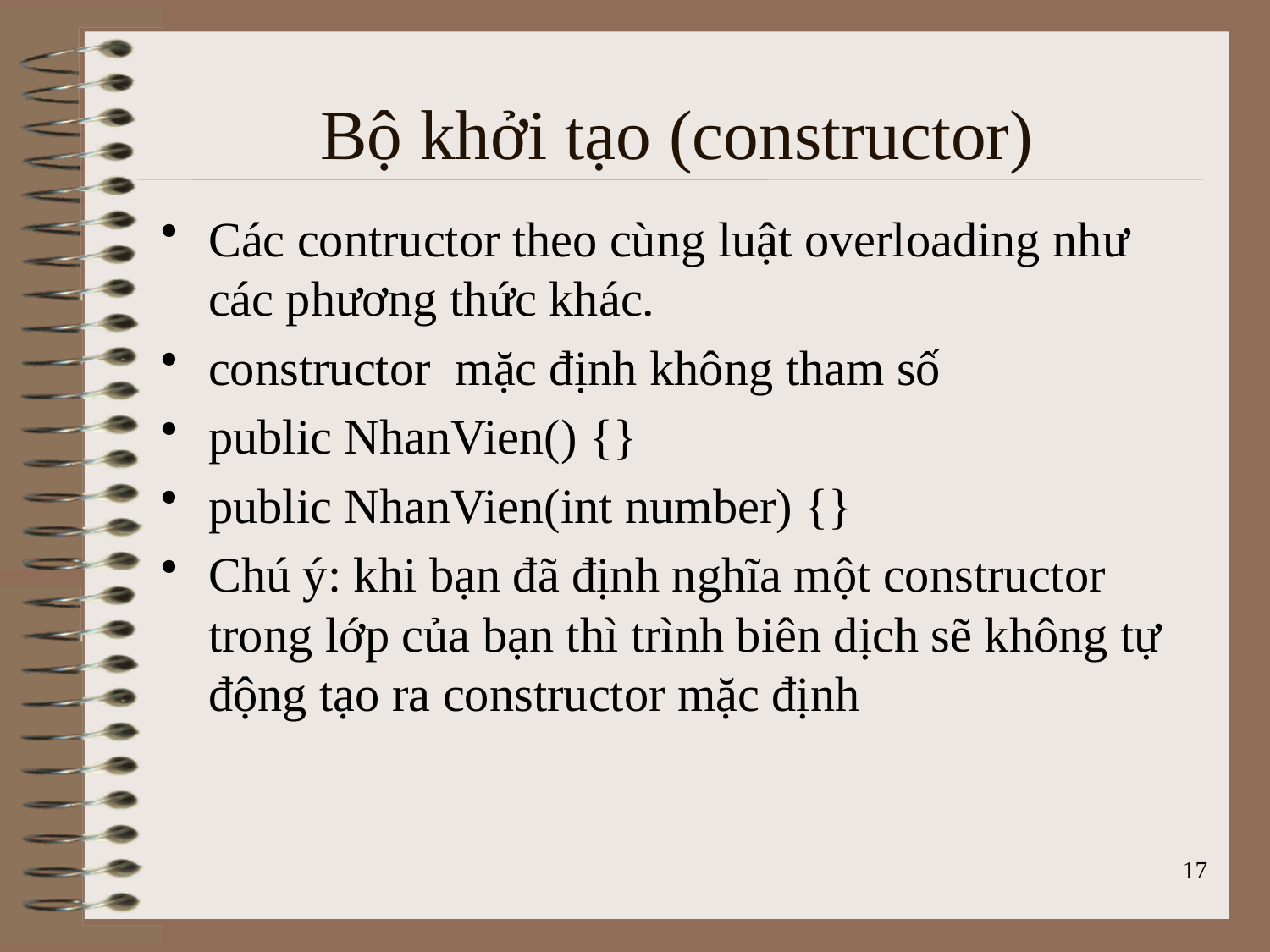

Bộ khởi tạo (constructor)
Các contructor theo cùng luật overloading như các phương thức khác.
constructor  mặc định không tham số
public NhanVien() {}
public NhanVien(int number) {}
Chú ý: khi bạn đã định nghĩa một constructor trong lớp của bạn thì trình biên dịch sẽ không tự động tạo ra constructor mặc định
17